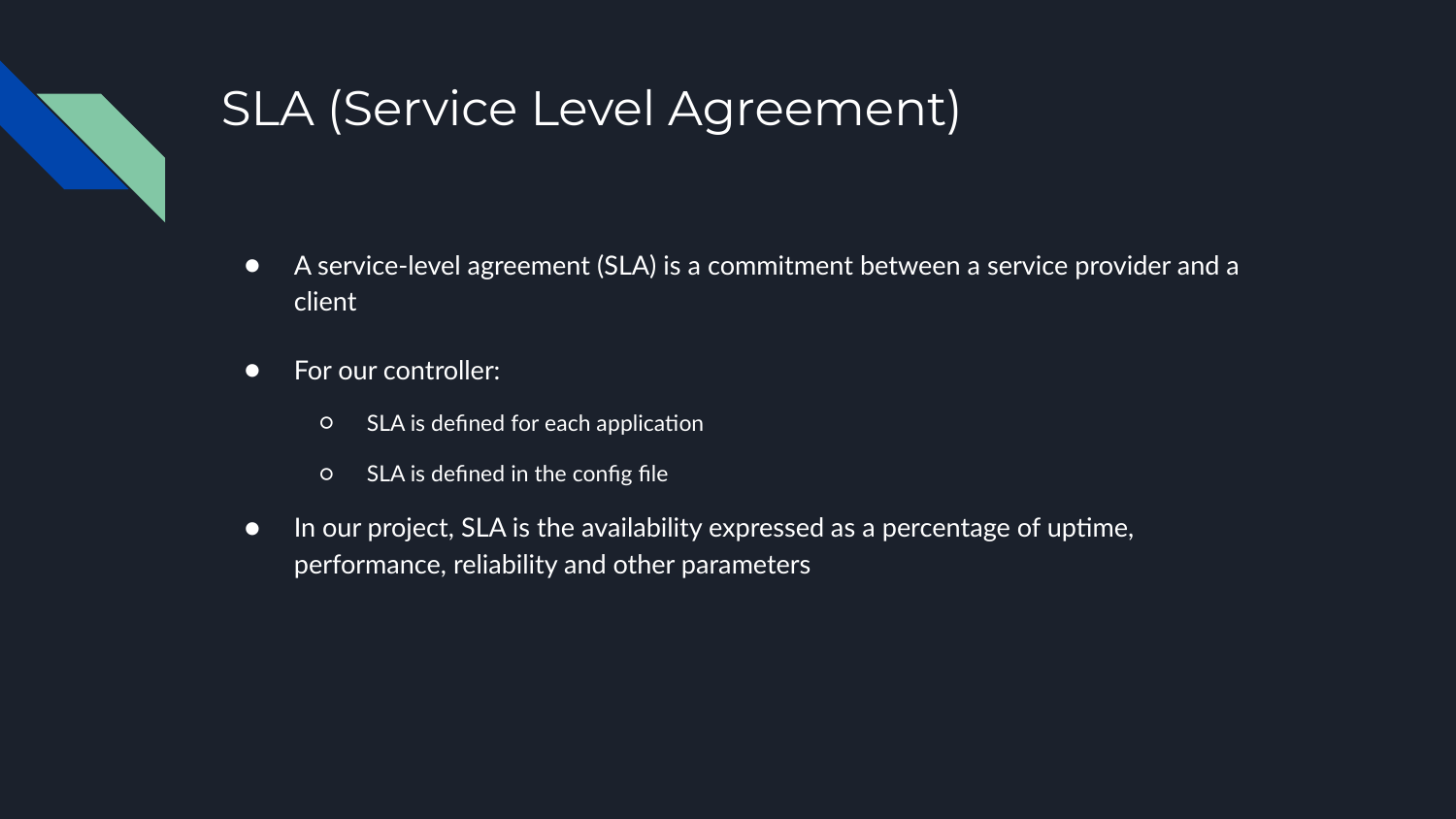

# SLA (Service Level Agreement)
A service-level agreement (SLA) is a commitment between a service provider and a client
For our controller:
SLA is defined for each application
SLA is defined in the config file
In our project, SLA is the availability expressed as a percentage of uptime, performance, reliability and other parameters